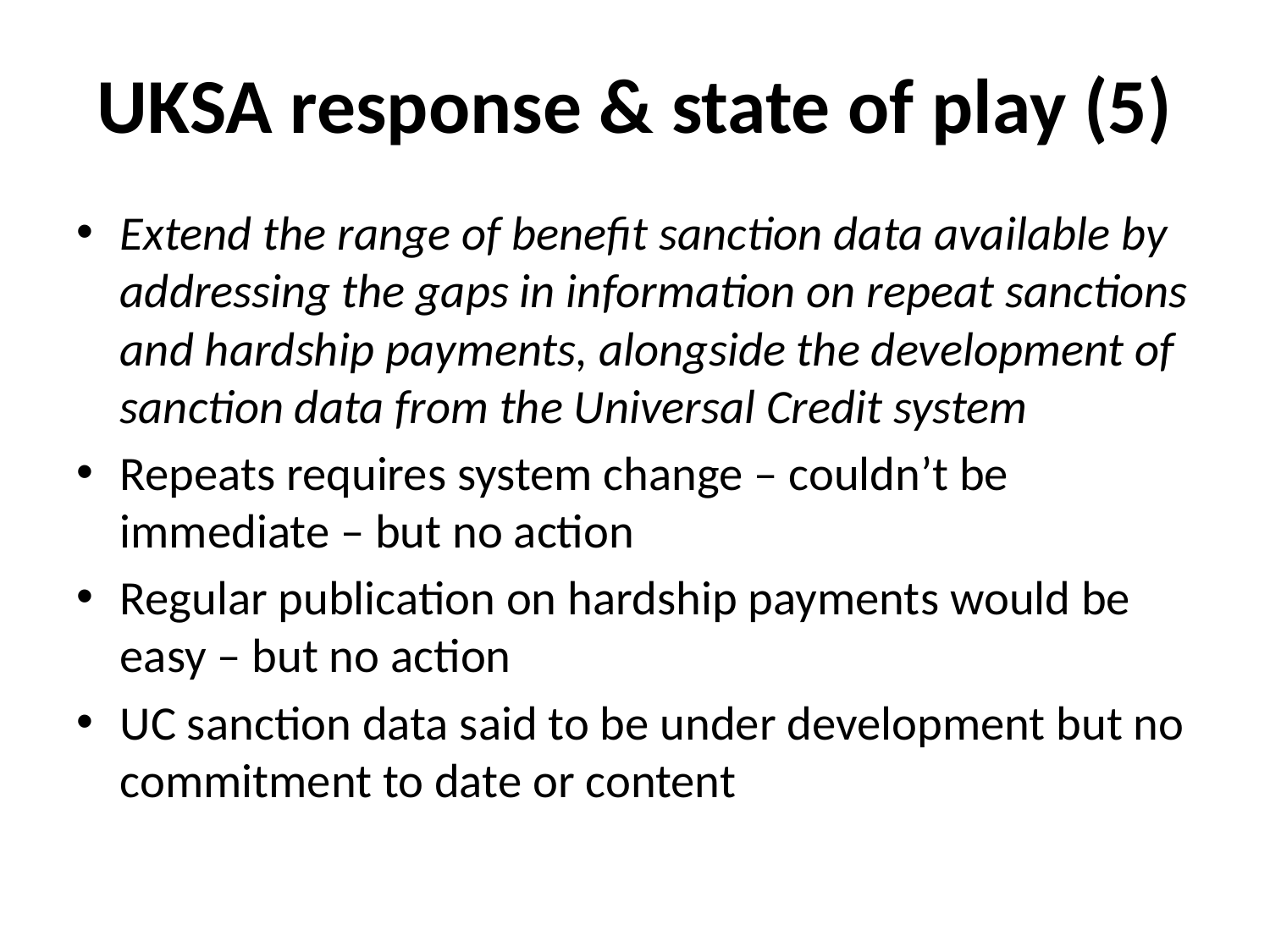

# UKSA response & state of play (5)
Extend the range of benefit sanction data available by addressing the gaps in information on repeat sanctions and hardship payments, alongside the development of sanction data from the Universal Credit system
Repeats requires system change – couldn’t be immediate – but no action
Regular publication on hardship payments would be easy – but no action
UC sanction data said to be under development but no commitment to date or content